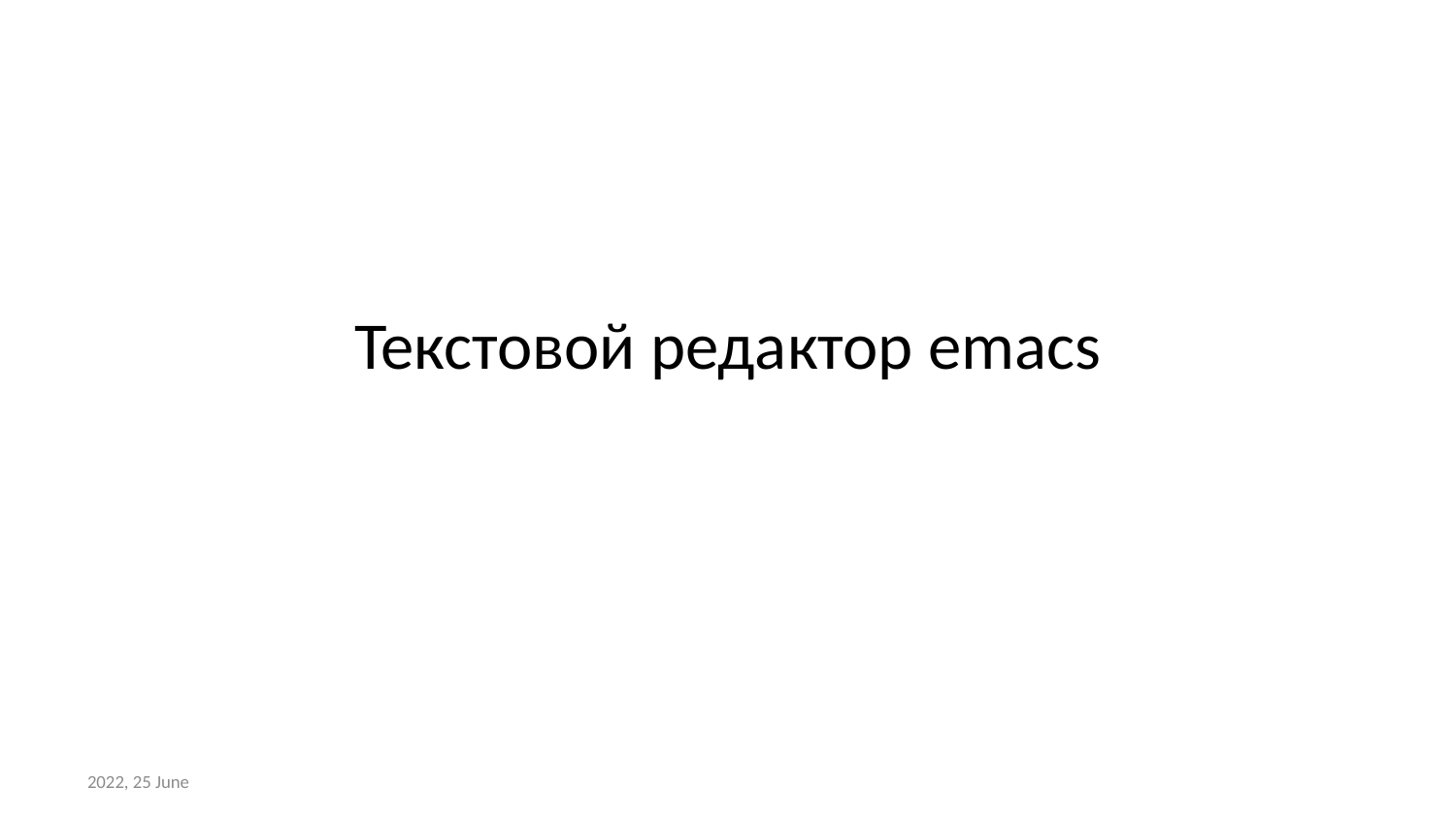

# Текстовой редактор emacs

2022, 25 June